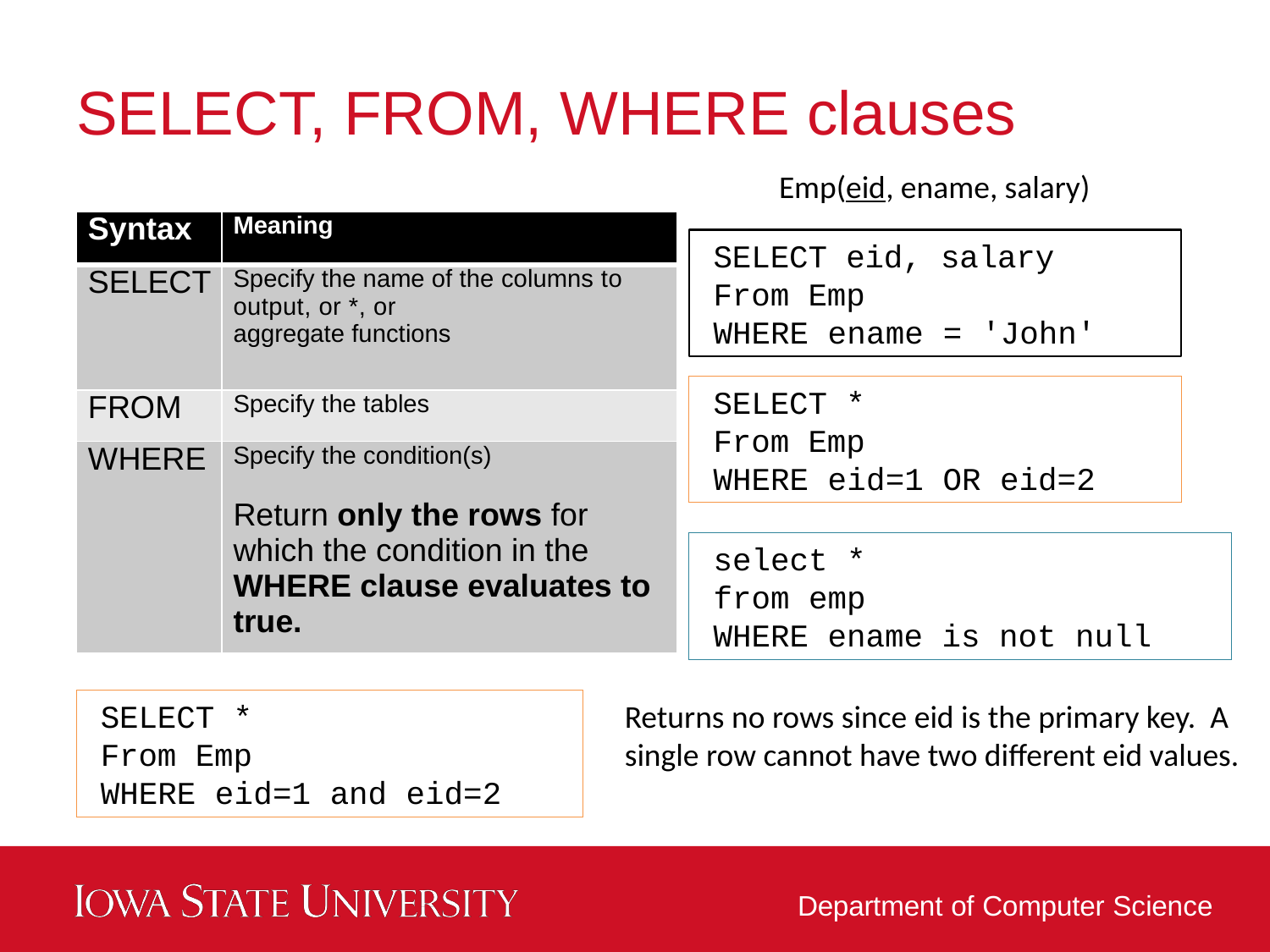

# SELECT, FROM, WHERE clauses
Emp(eid, ename, salary)
| Syntax | Meaning |
| --- | --- |
| SELECT | Specify the name of the columns to output, or \*, or aggregate functions |
| FROM | Specify the tables |
| WHERE | Specify the condition(s) Return only the rows for which the condition in the WHERE clause evaluates to true. |
SELECT eid, salary
From Emp
WHERE ename = 'John'
SELECT *
From Emp
WHERE eid=1 OR eid=2
select *
from emp
WHERE ename is not null
SELECT *
From Emp
WHERE eid=1 and eid=2
Returns no rows since eid is the primary key.  A single row cannot have two different eid values.
Department of Computer Science